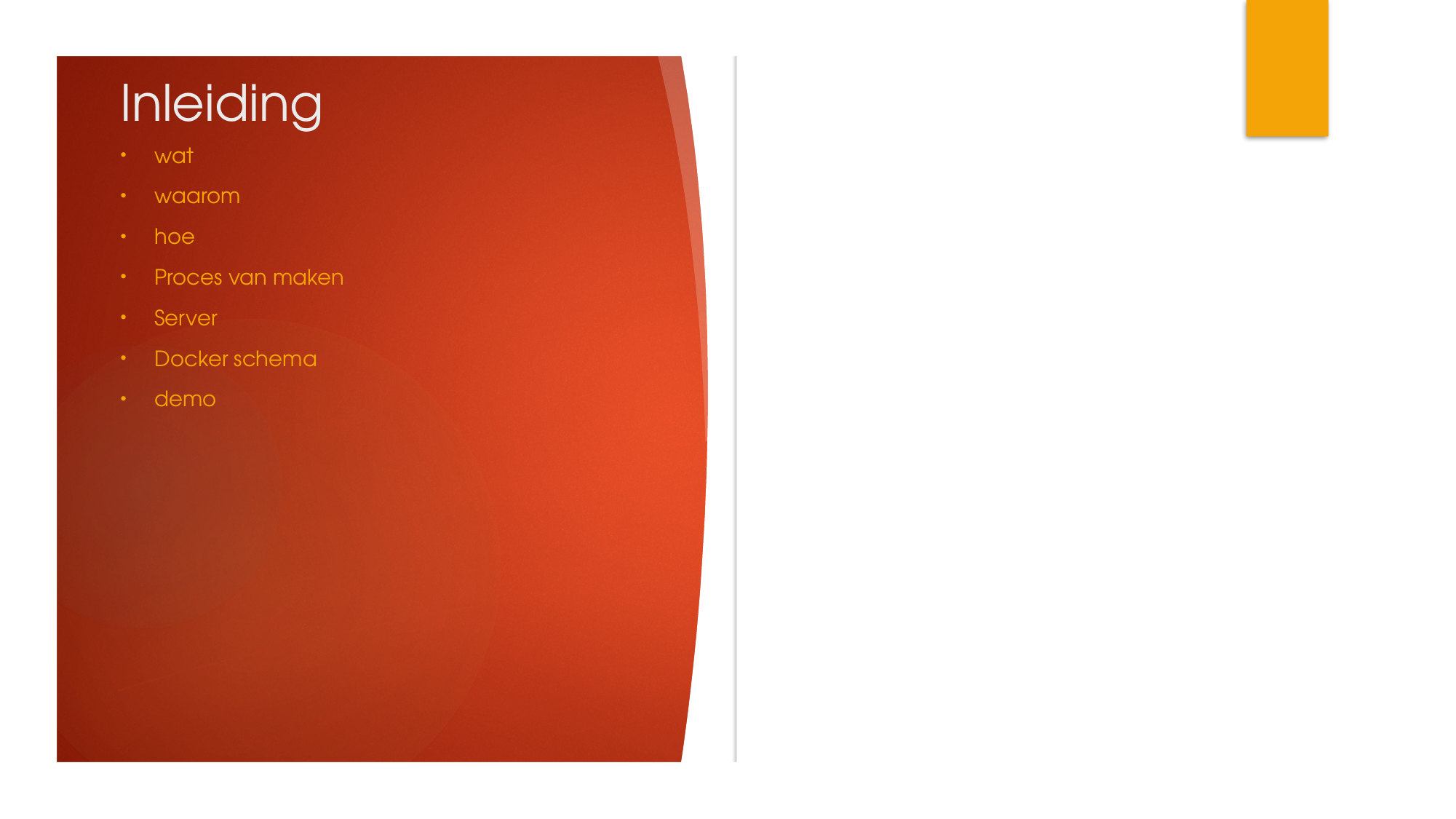

# Inleiding
wat
waarom
hoe
Proces van maken
Server
Docker schema
demo